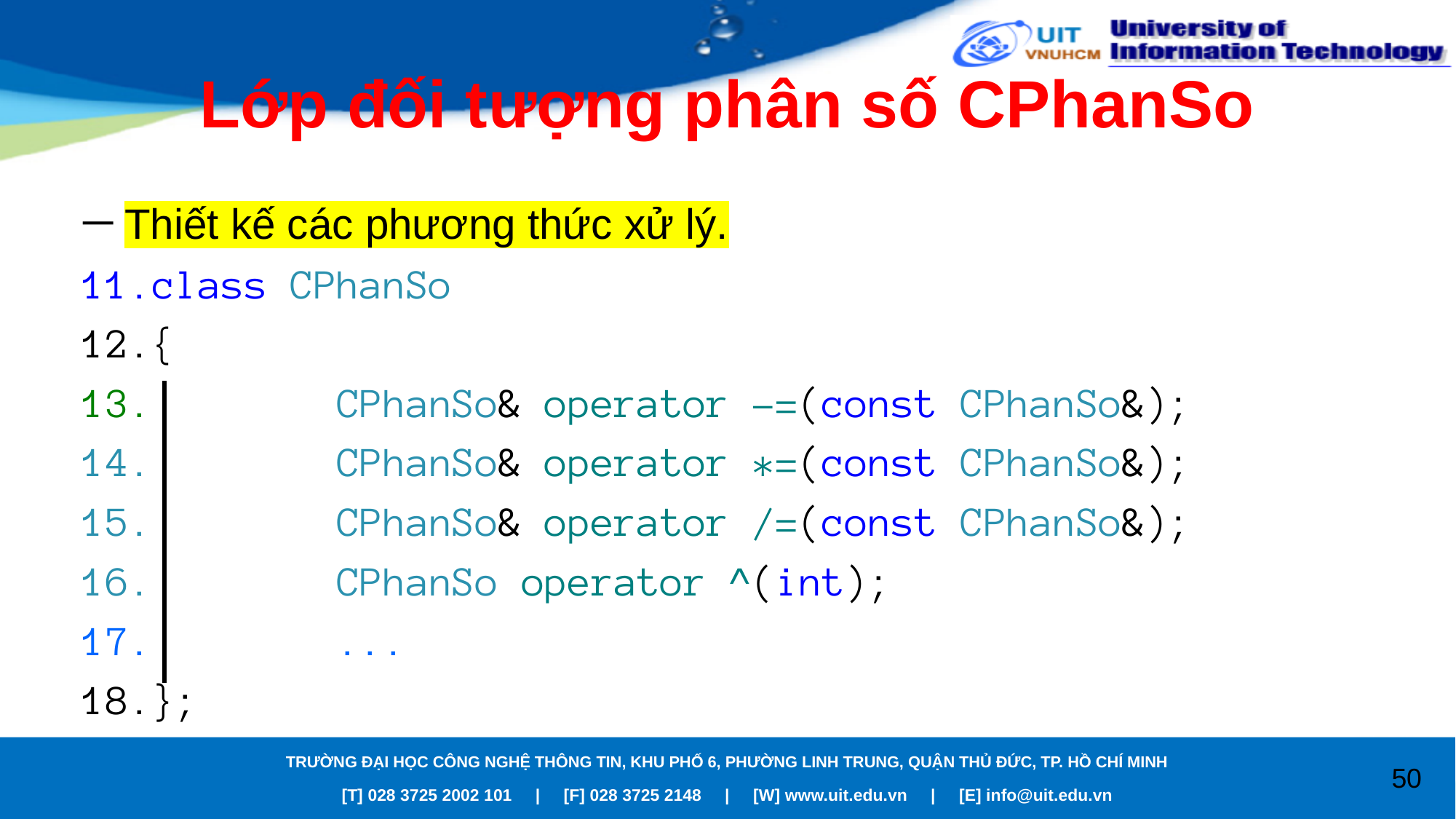

# Lớp đối tượng phân số CPhanSo
Thiết kế các phương thức xử lý.
class CPhanSo
{
        CPhanSo& operator -=(const CPhanSo&);
        CPhanSo& operator *=(const CPhanSo&);
        CPhanSo& operator /=(const CPhanSo&);
        CPhanSo operator ^(int);
        ...
};